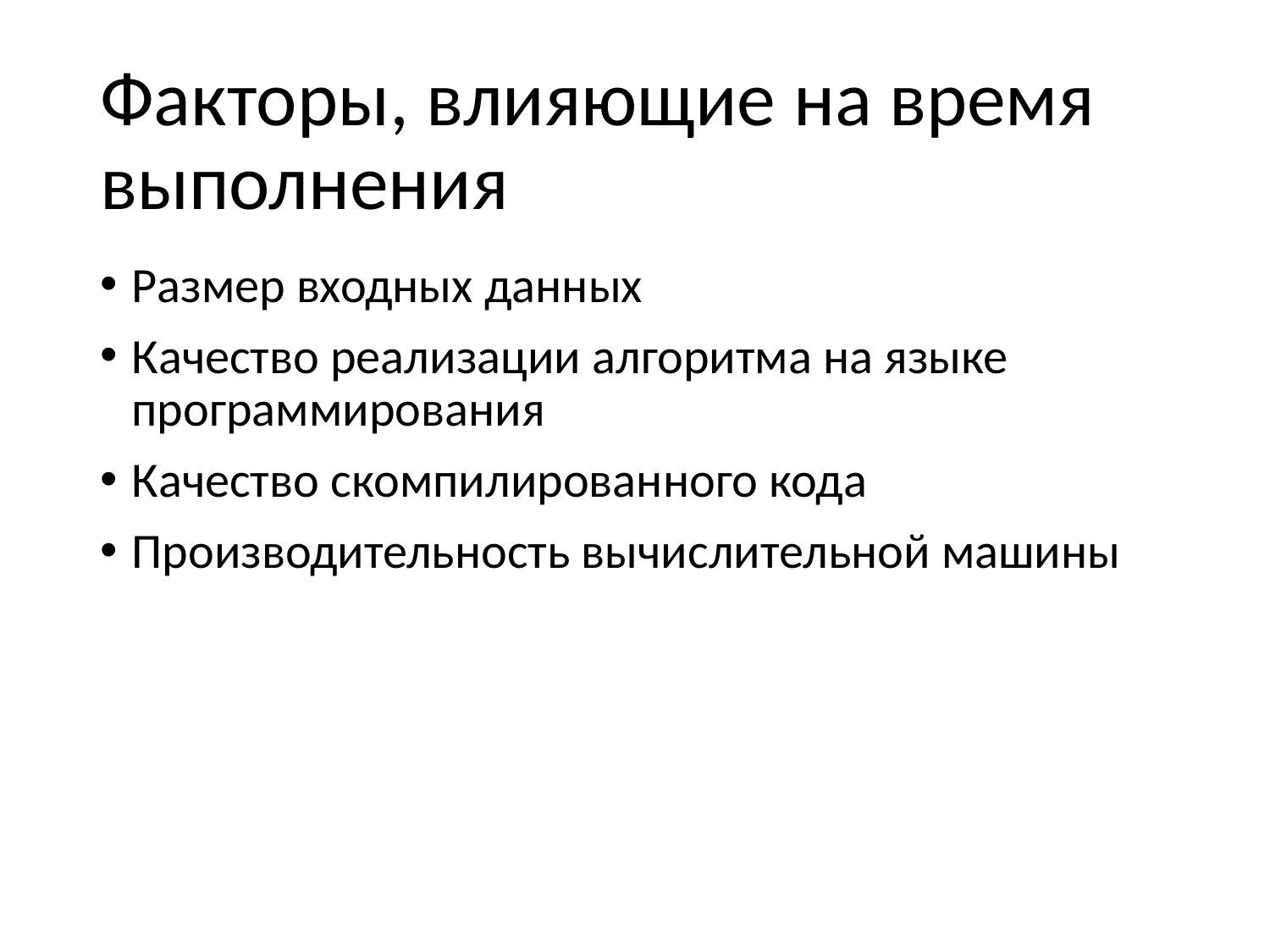

# Факторы, влияющие на время выполнения
Размер входных данных
Качество реализации алгоритма на языке программирования
Качество скомпилированного кода
Производительность вычислительной машины